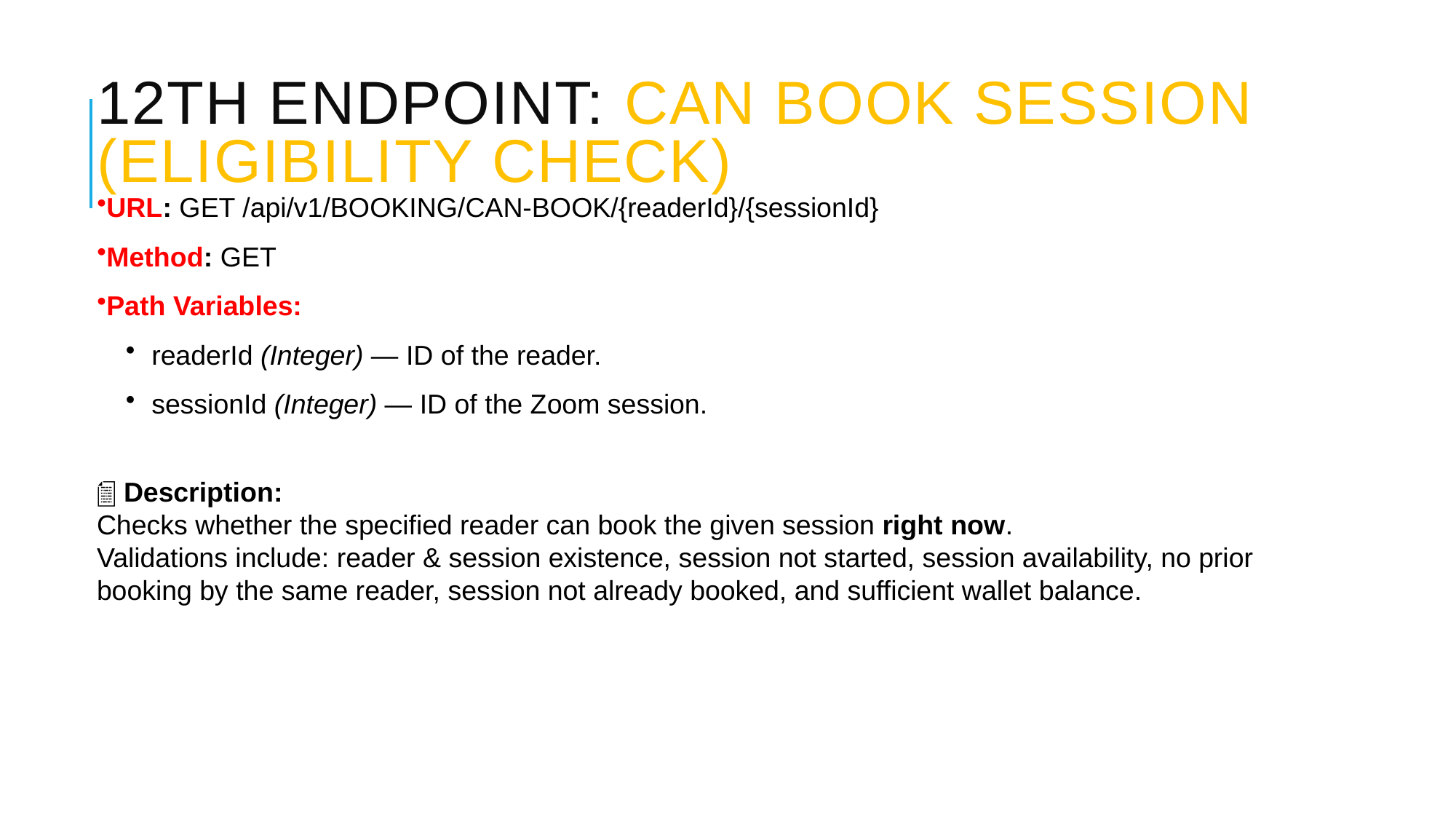

# 12TH Endpoint: Can Book Session (Eligibility Check)

URL: GET /api/v1/BOOKING/CAN-BOOK/{readerId}/{sessionId}
Method: GET
Path Variables:
readerId (Integer) — ID of the reader.
sessionId (Integer) — ID of the Zoom session.

📄 Description:
Checks whether the specified reader can book the given session right now.
Validations include: reader & session existence, session not started, session availability, no prior booking by the same reader, session not already booked, and sufficient wallet balance.